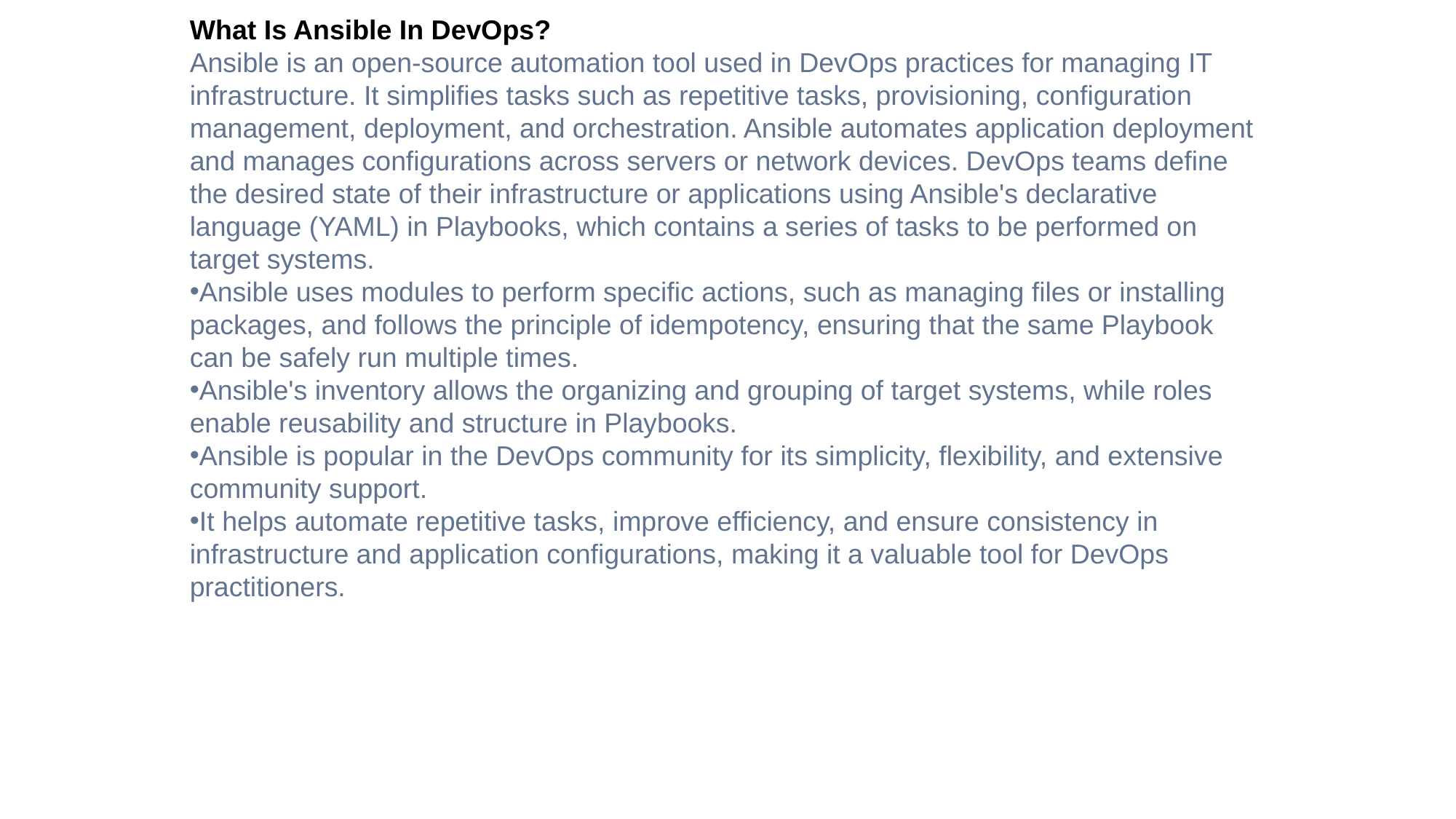

What Is Ansible In DevOps?
Ansible is an open-source automation tool used in DevOps practices for managing IT infrastructure. It simplifies tasks such as repetitive tasks, provisioning, configuration management, deployment, and orchestration. Ansible automates application deployment and manages configurations across servers or network devices. DevOps teams define the desired state of their infrastructure or applications using Ansible's declarative language (YAML) in Playbooks, which contains a series of tasks to be performed on target systems.
Ansible uses modules to perform specific actions, such as managing files or installing packages, and follows the principle of idempotency, ensuring that the same Playbook can be safely run multiple times.
Ansible's inventory allows the organizing and grouping of target systems, while roles enable reusability and structure in Playbooks.
Ansible is popular in the DevOps community for its simplicity, flexibility, and extensive community support.
It helps automate repetitive tasks, improve efficiency, and ensure consistency in infrastructure and application configurations, making it a valuable tool for DevOps practitioners.